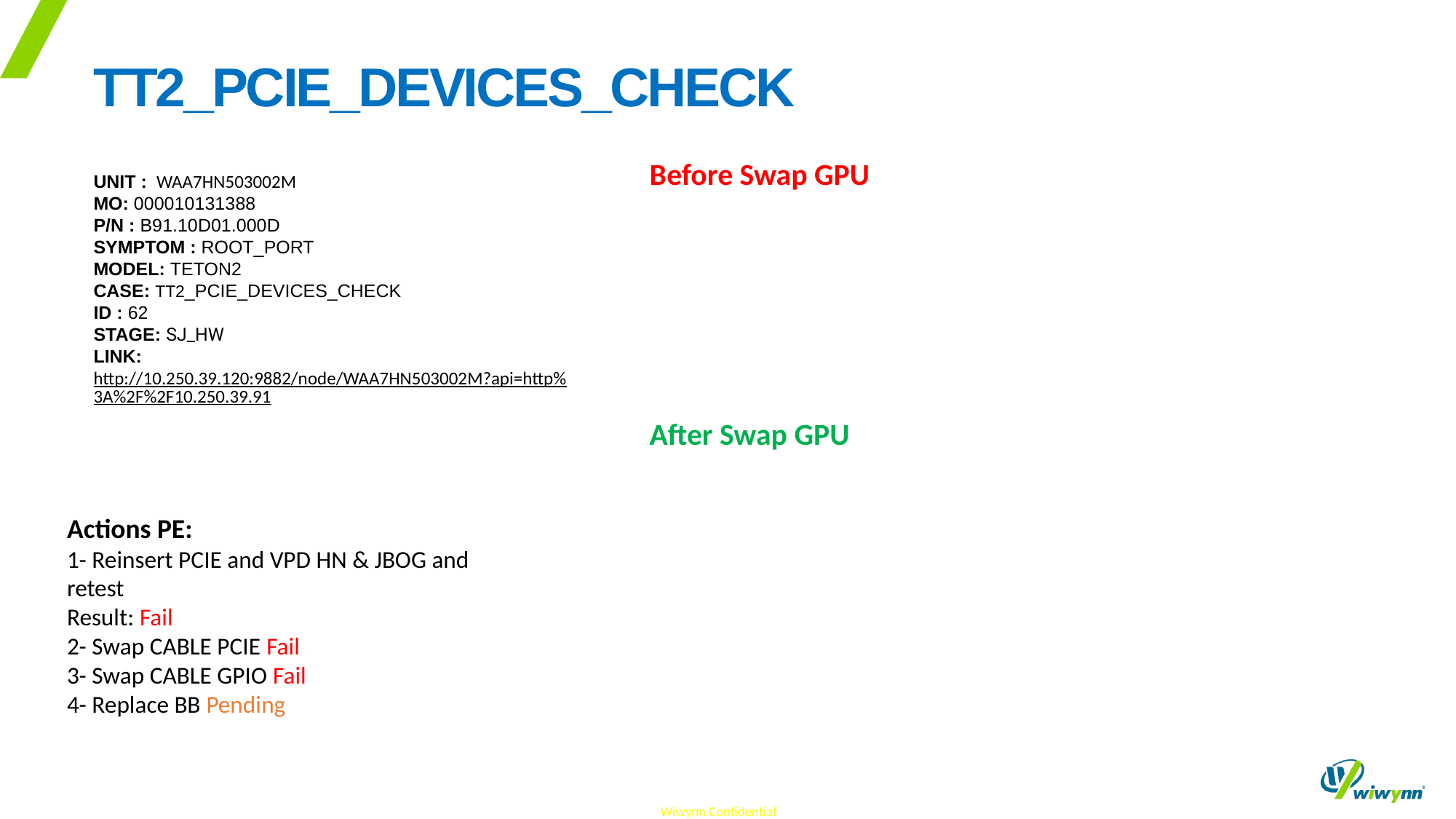

# TT2_PCIE_DEVICES_CHECK
Before Swap GPU
UNIT : ​ WAA7HN503002M
MO: ​000010131388
P/N : ​B91.10D01.000D
SYMPTOM : ROOT_PORT
MODEL: TETON2​
CASE: TT2_PCIE_DEVICES_CHECK​
ID : 62
STAGE: SJ_HW​
LINK:
http://10.250.39.120:9882/node/WAA7HN503002M?api=http%3A%2F%2F10.250.39.91
After Swap GPU
Actions PE:
1- Reinsert PCIE and VPD HN & JBOG and retest
Result: Fail
2- Swap CABLE PCIE Fail
3- Swap CABLE GPIO Fail
4- Replace BB Pending